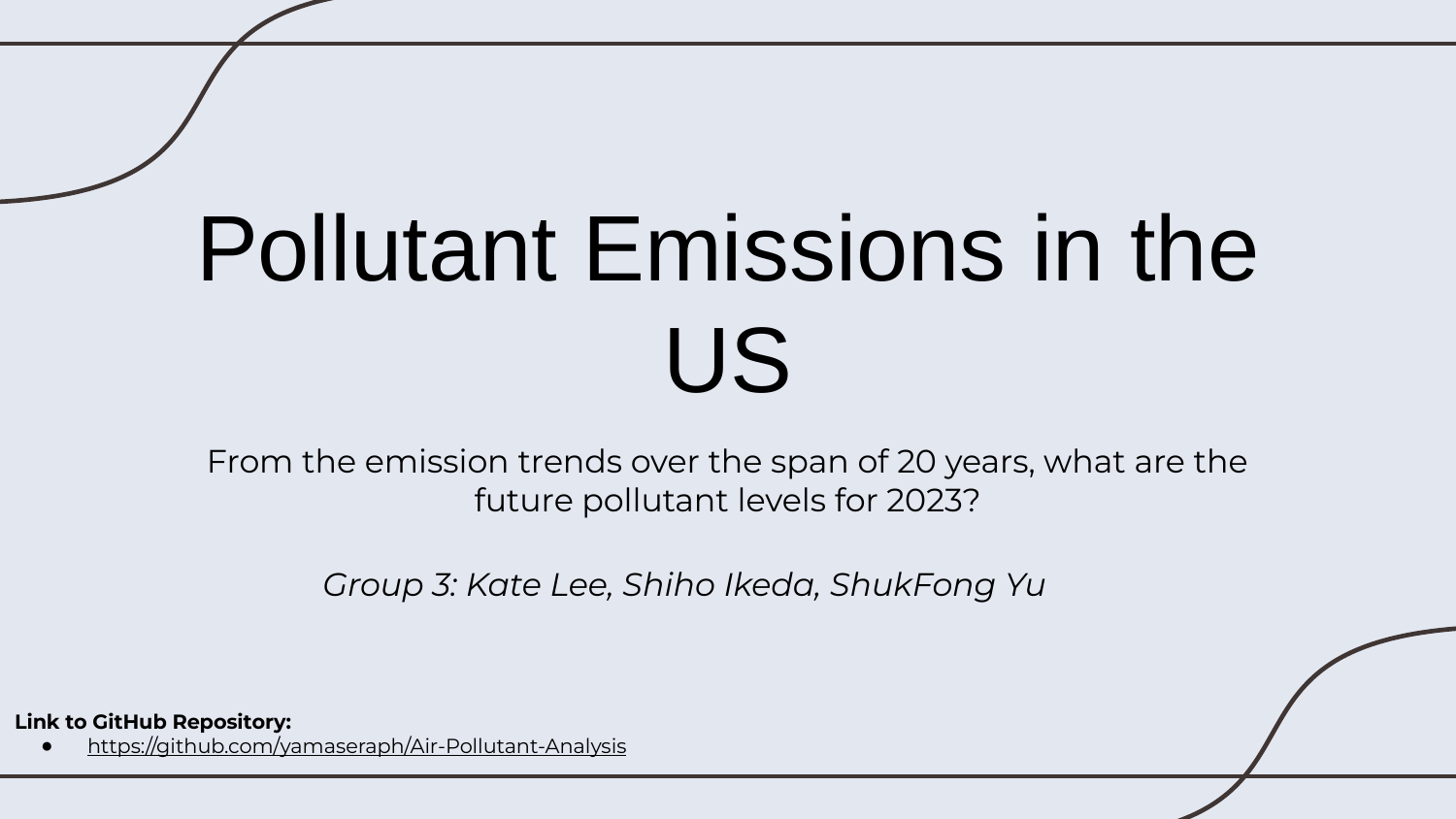

# Pollutant Emissions in the US
From the emission trends over the span of 20 years, what are the future pollutant levels for 2023?
Group 3: Kate Lee, Shiho Ikeda, ShukFong Yu
Link to GitHub Repository:
https://github.com/yamaseraph/Air-Pollutant-Analysis